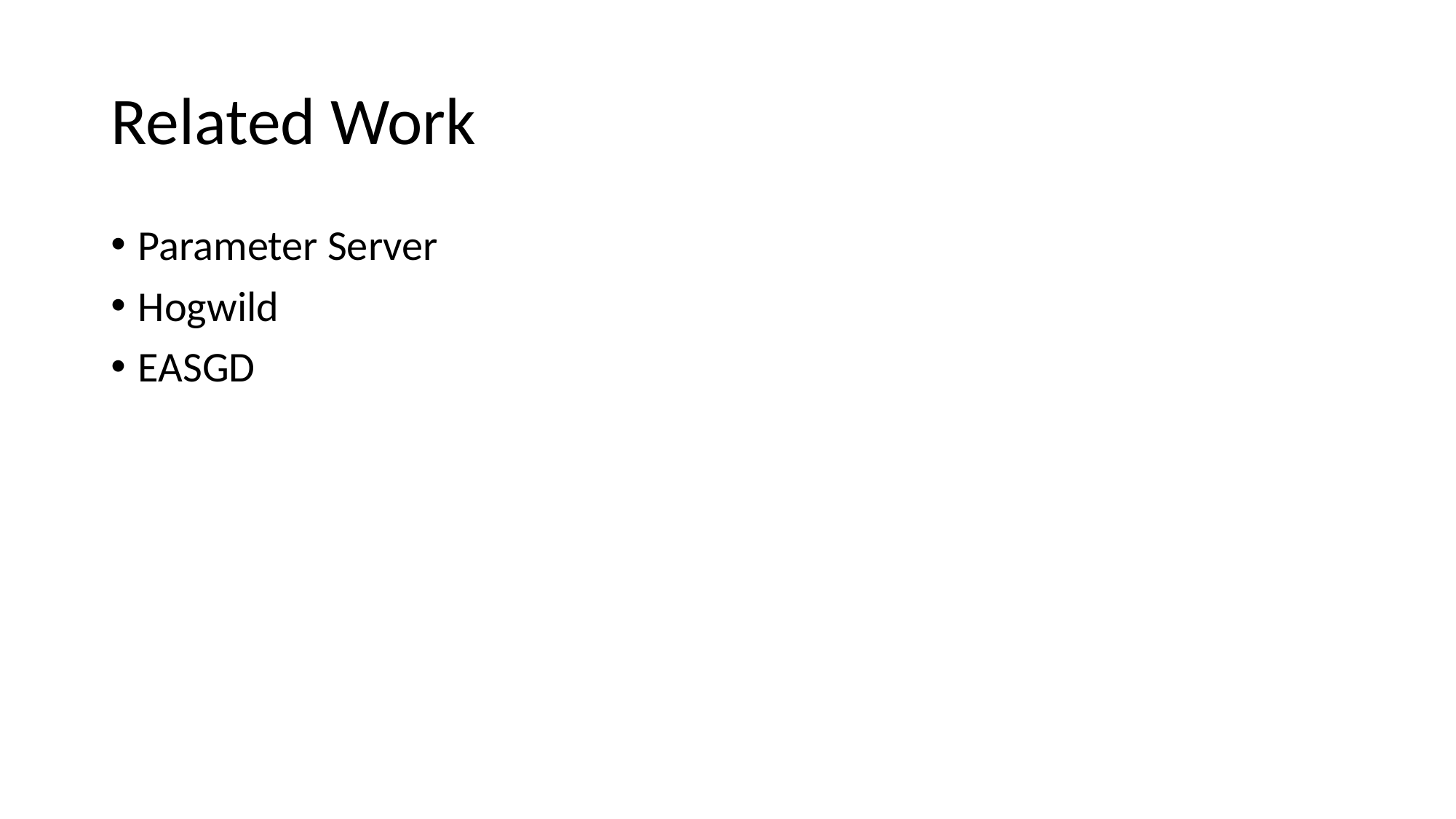

# Related Work
Parameter Server
Hogwild
EASGD